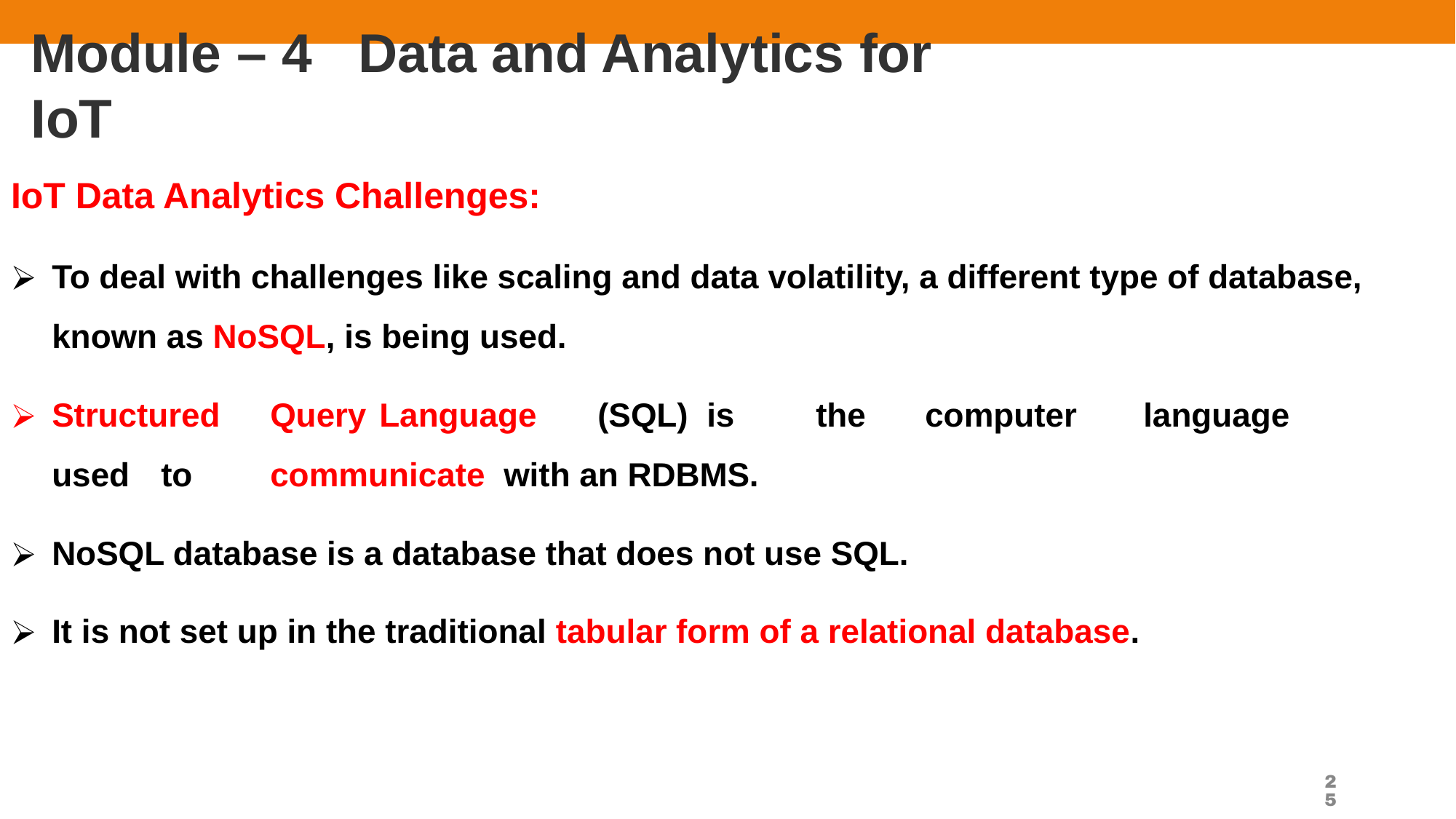

# Module – 4	Data and Analytics for IoT
IoT Data Analytics Challenges:
To deal with challenges like scaling and data volatility, a different type of database,
known as NoSQL, is being used.
Structured	Query	Language	(SQL)	is	the	computer	language	used	to	communicate  with an RDBMS.
NoSQL database is a database that does not use SQL.
It is not set up in the traditional tabular form of a relational database.
25